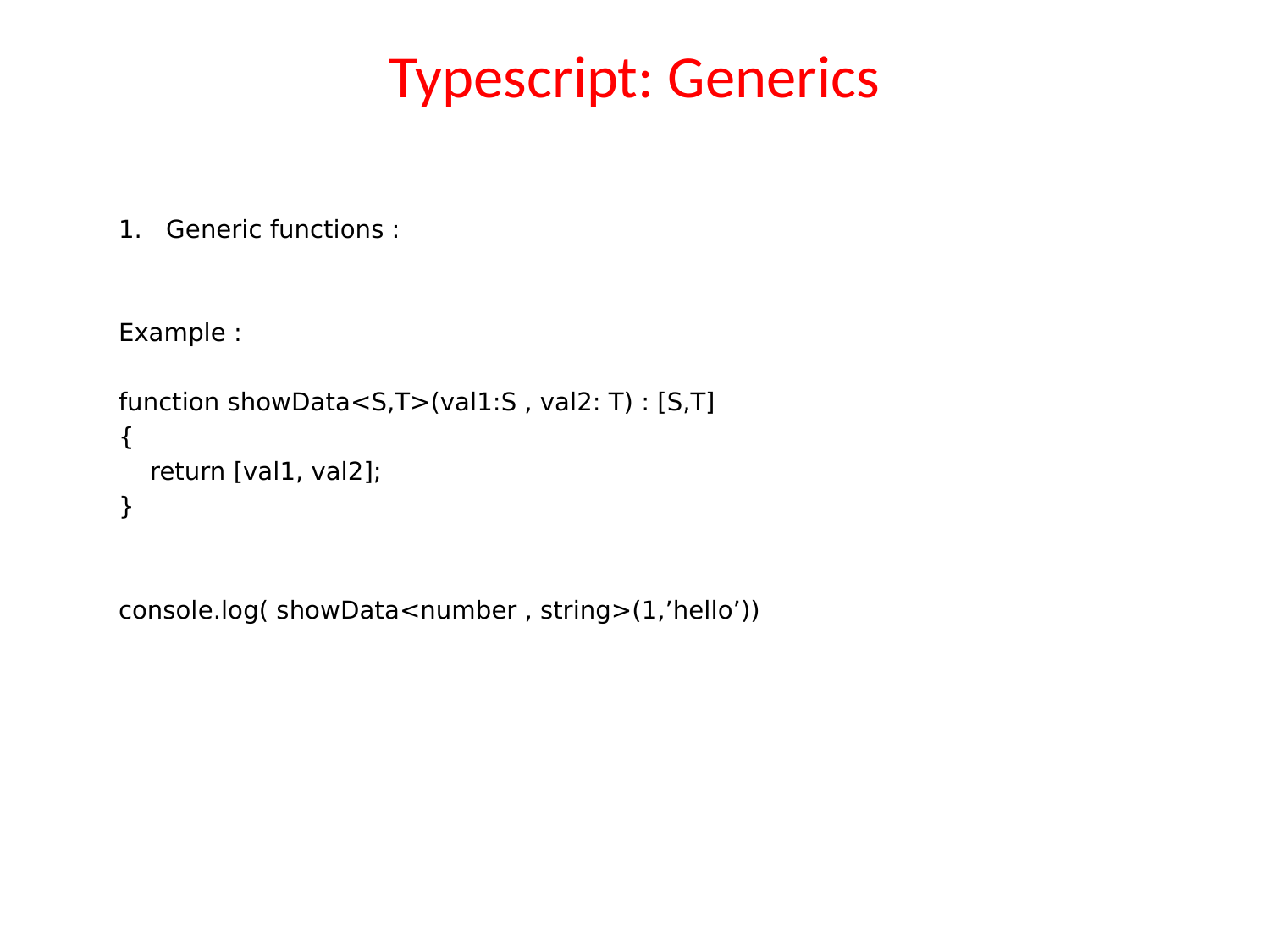

# Typescript: Generics

Generic functions :

Example :

function showData<S,T>(val1:S , val2: T) : [S,T]
{
    return [val1, val2];
}

console.log( showData<number , string>(1,’hello’))